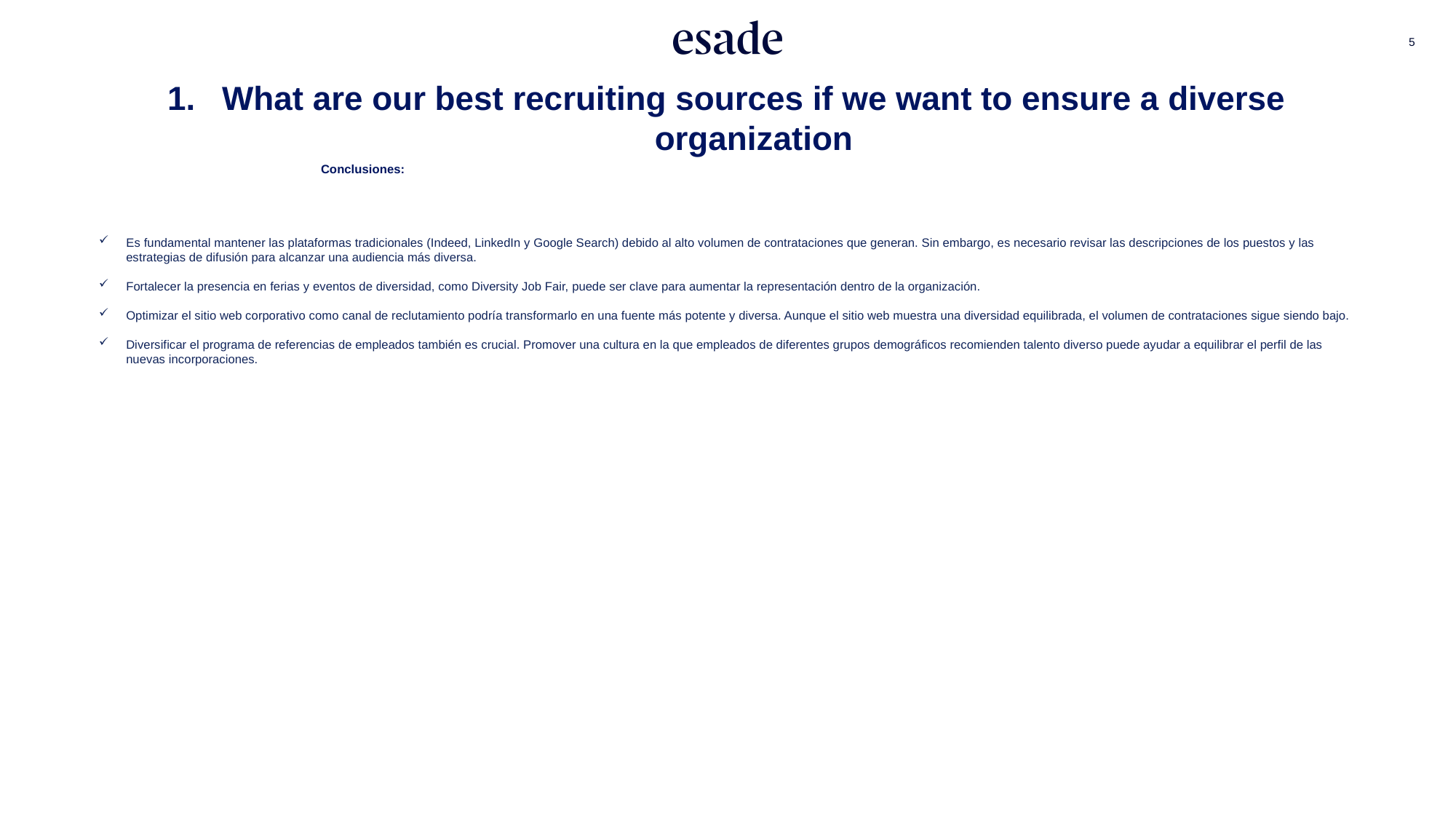

What are our best recruiting sources if we want to ensure a diverse organization

Conclusiones:

Es fundamental mantener las plataformas tradicionales (Indeed, LinkedIn y Google Search) debido al alto volumen de contrataciones que generan. Sin embargo, es necesario revisar las descripciones de los puestos y las estrategias de difusión para alcanzar una audiencia más diversa.

Fortalecer la presencia en ferias y eventos de diversidad, como Diversity Job Fair, puede ser clave para aumentar la representación dentro de la organización.

Optimizar el sitio web corporativo como canal de reclutamiento podría transformarlo en una fuente más potente y diversa. Aunque el sitio web muestra una diversidad equilibrada, el volumen de contrataciones sigue siendo bajo.

Diversificar el programa de referencias de empleados también es crucial. Promover una cultura en la que empleados de diferentes grupos demográficos recomienden talento diverso puede ayudar a equilibrar el perfil de las nuevas incorporaciones.